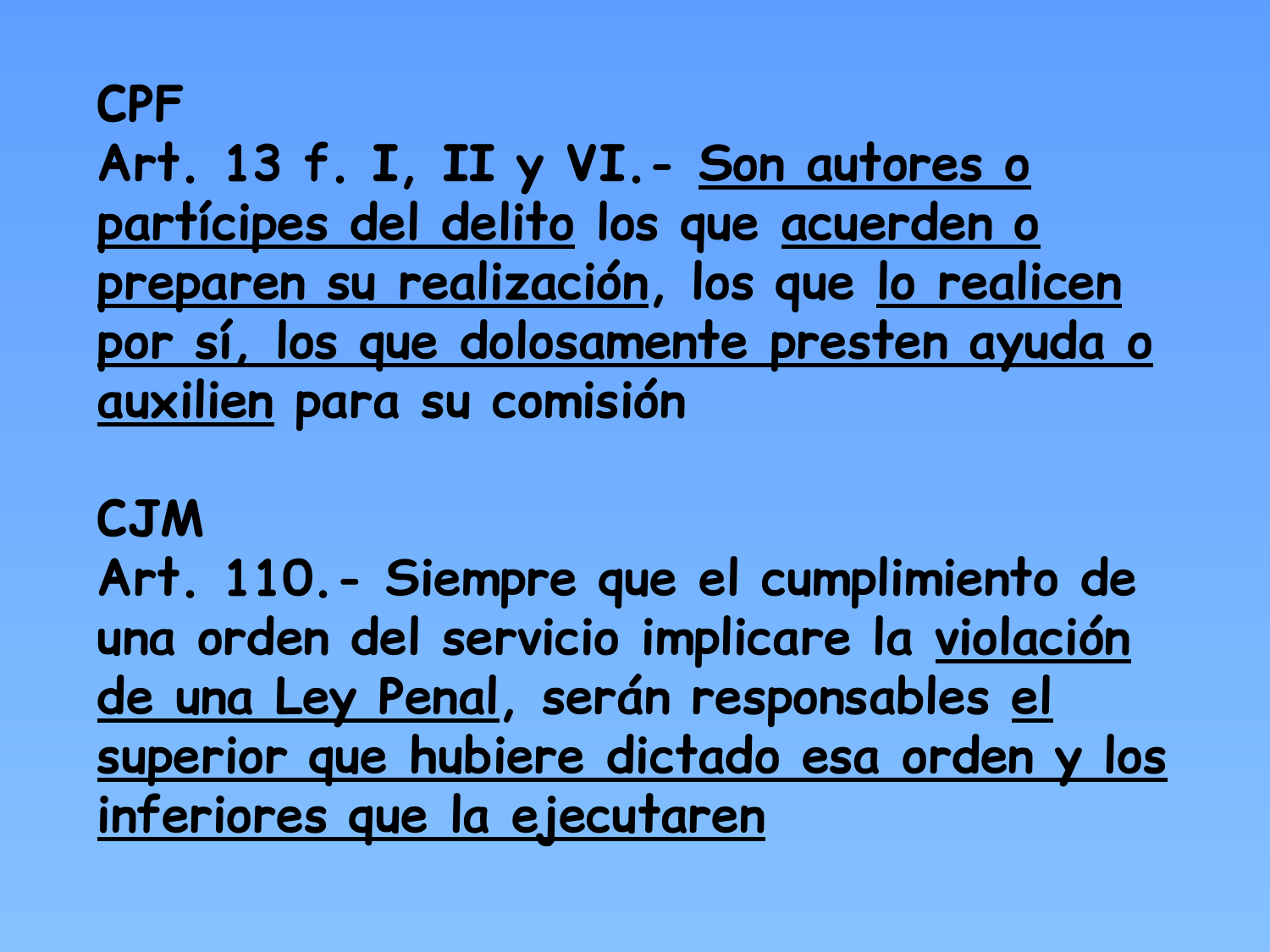

CPF
Art. 13 f. I, II y VI.- Son autores o partícipes del delito los que acuerden o preparen su realización, los que lo realicen por sí, los que dolosamente presten ayuda o auxilien para su comisión

CJM
Art. 110.- Siempre que el cumplimiento de una orden del servicio implicare la violación de una Ley Penal, serán responsables el superior que hubiere dictado esa orden y los inferiores que la ejecutaren